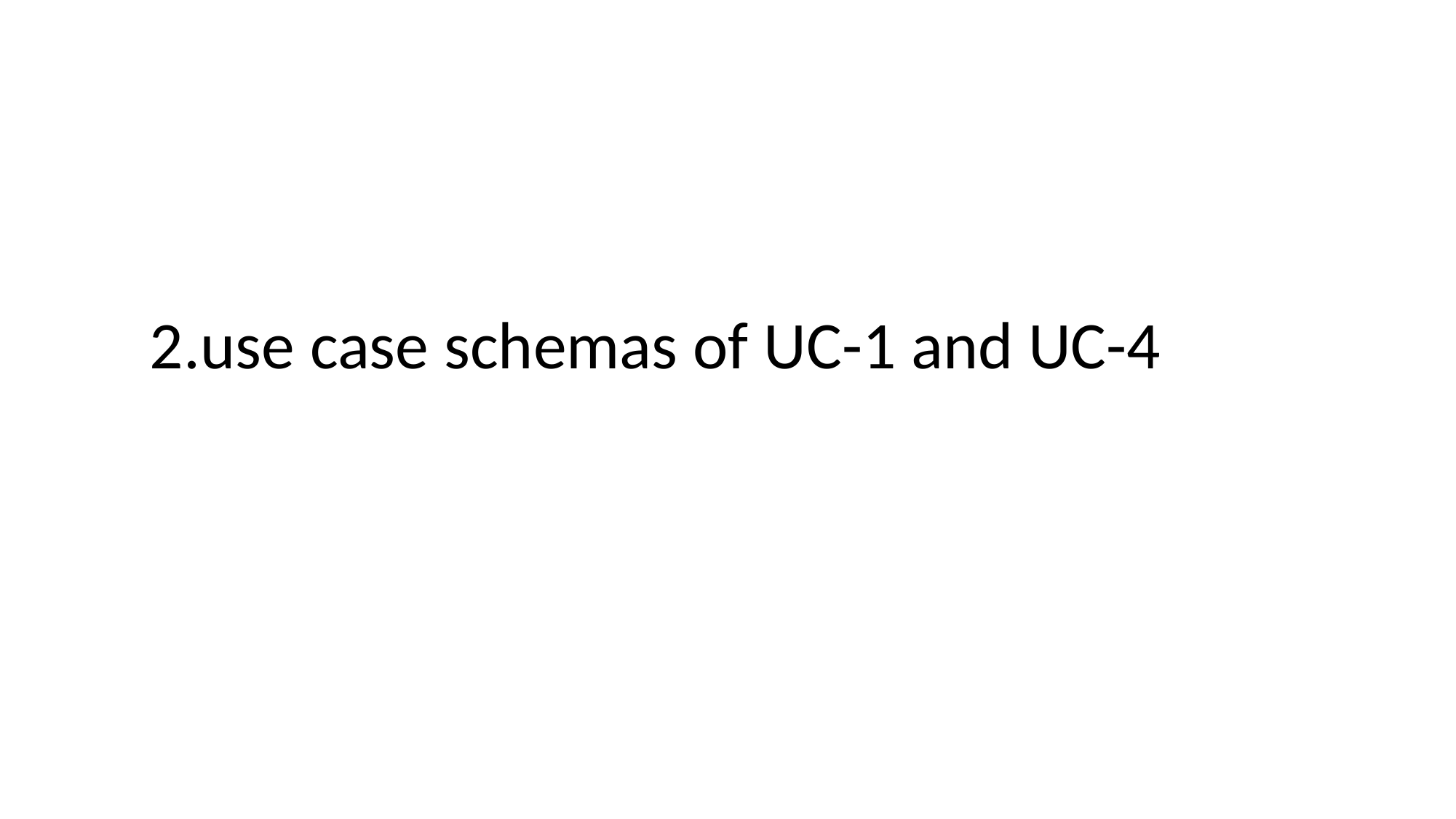

# 2.use case schemas of UC-1 and UC-4